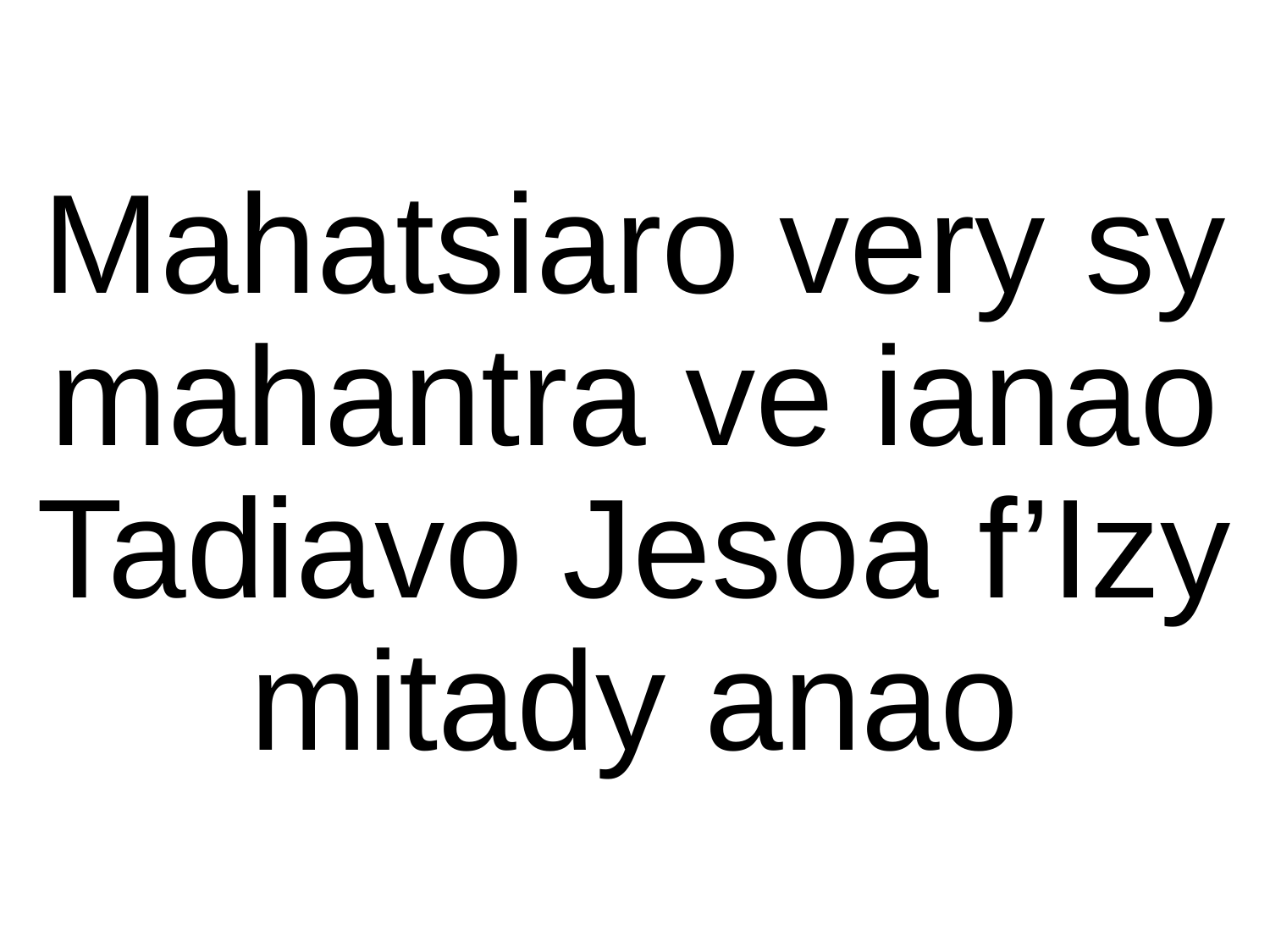

# Mahatsiaro very sy mahantra ve ianao Tadiavo Jesoa f’Izy mitady anao